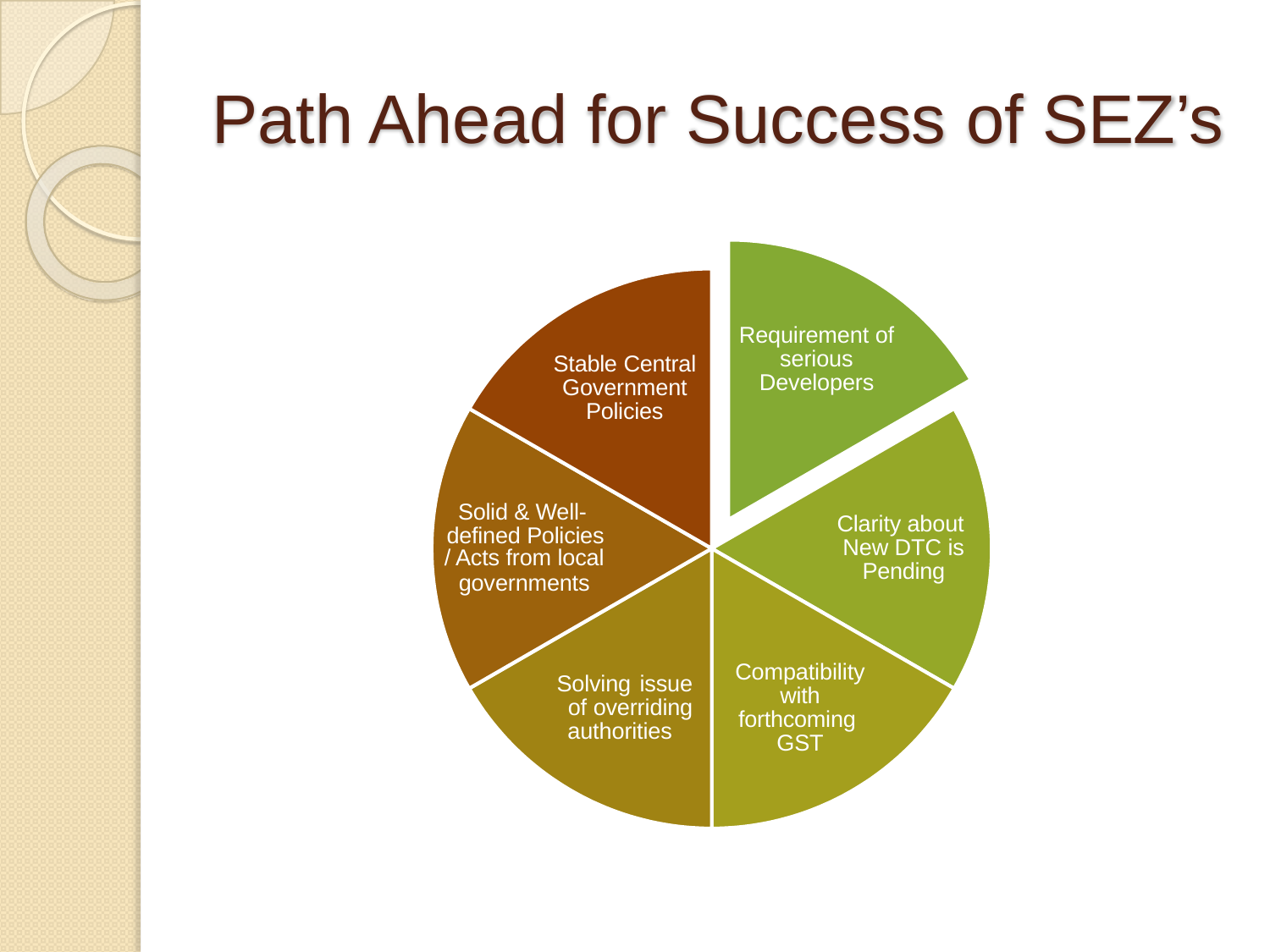

# Path Ahead for Success of SEZ’s

Requirement of  serious  Developers
Stable Central  Government  Policies

Solid & Well-  defined Policies
/ Acts from local
governments
Clarity about  New DTC is  Pending

Compatibility  with  forthcoming  GST
Solving issue  of overriding  authorities